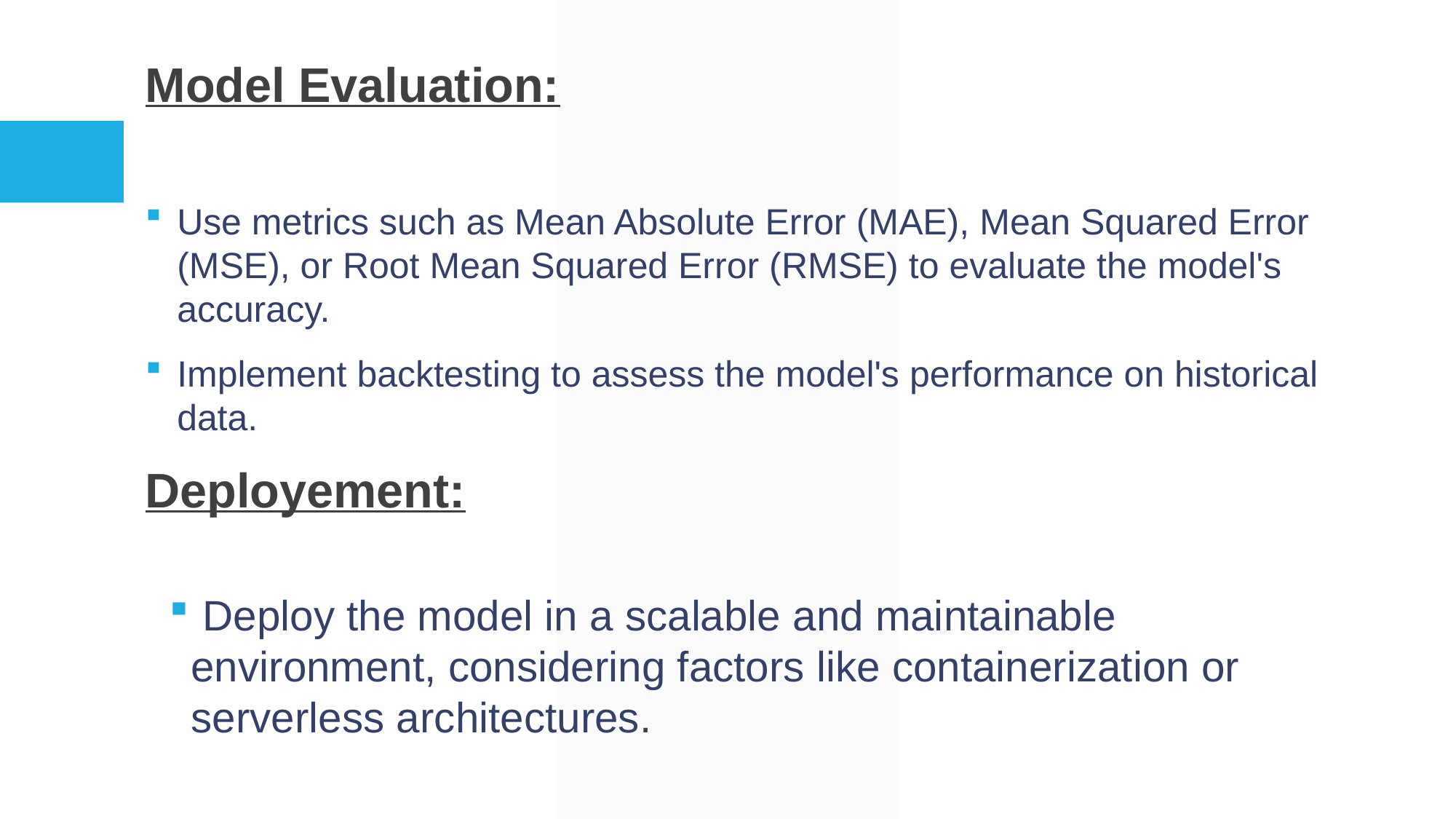

Model Evaluation:

Use metrics such as Mean Absolute Error (MAE), Mean Squared Error (MSE), or Root Mean Squared Error (RMSE) to evaluate the model's accuracy.
Implement backtesting to assess the model's performance on historical data.
Deployement:

 Deploy the model in a scalable and maintainable environment, considering factors like containerization or serverless architectures.